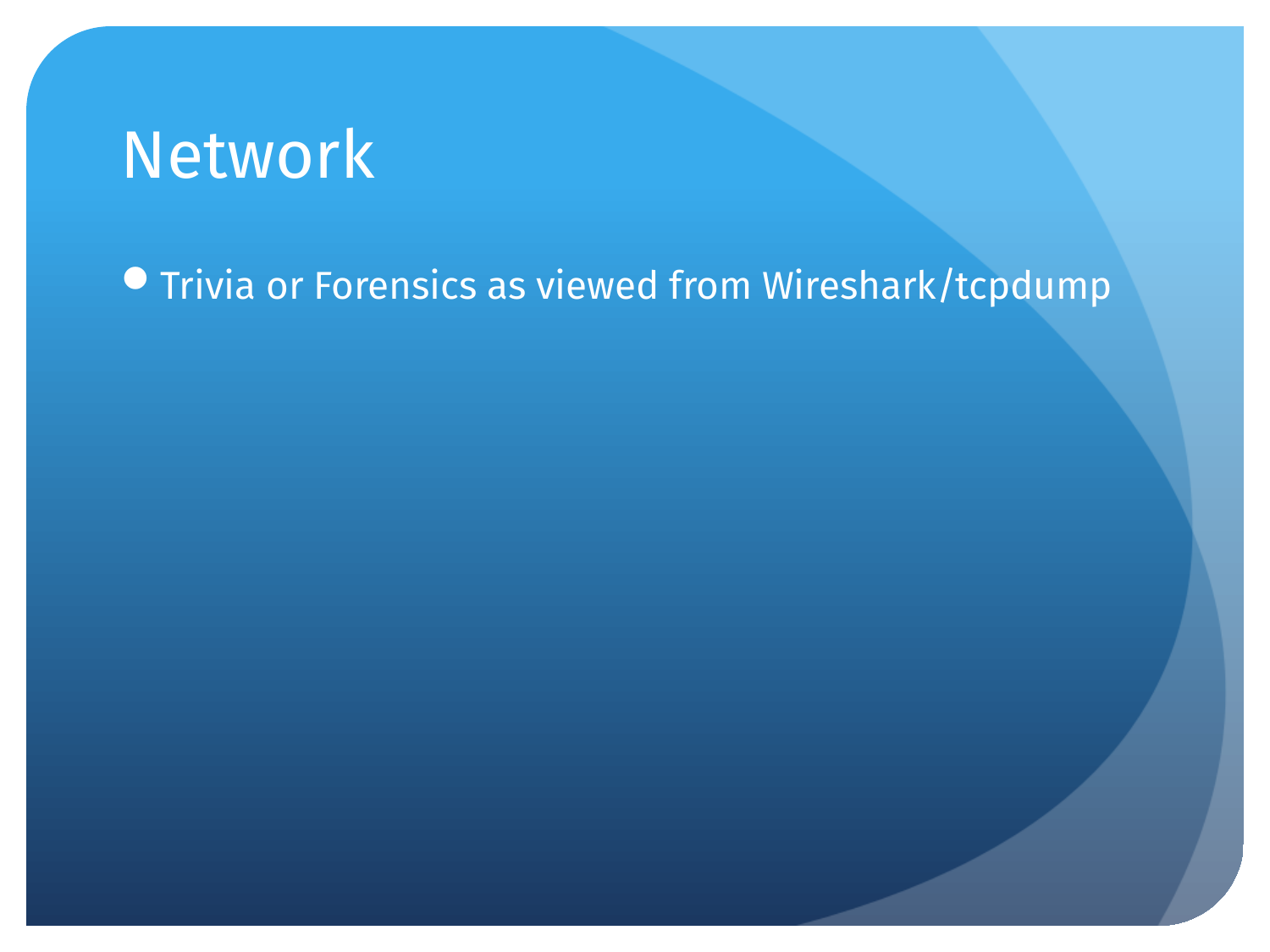

# Network
Trivia or Forensics as viewed from Wireshark/tcpdump